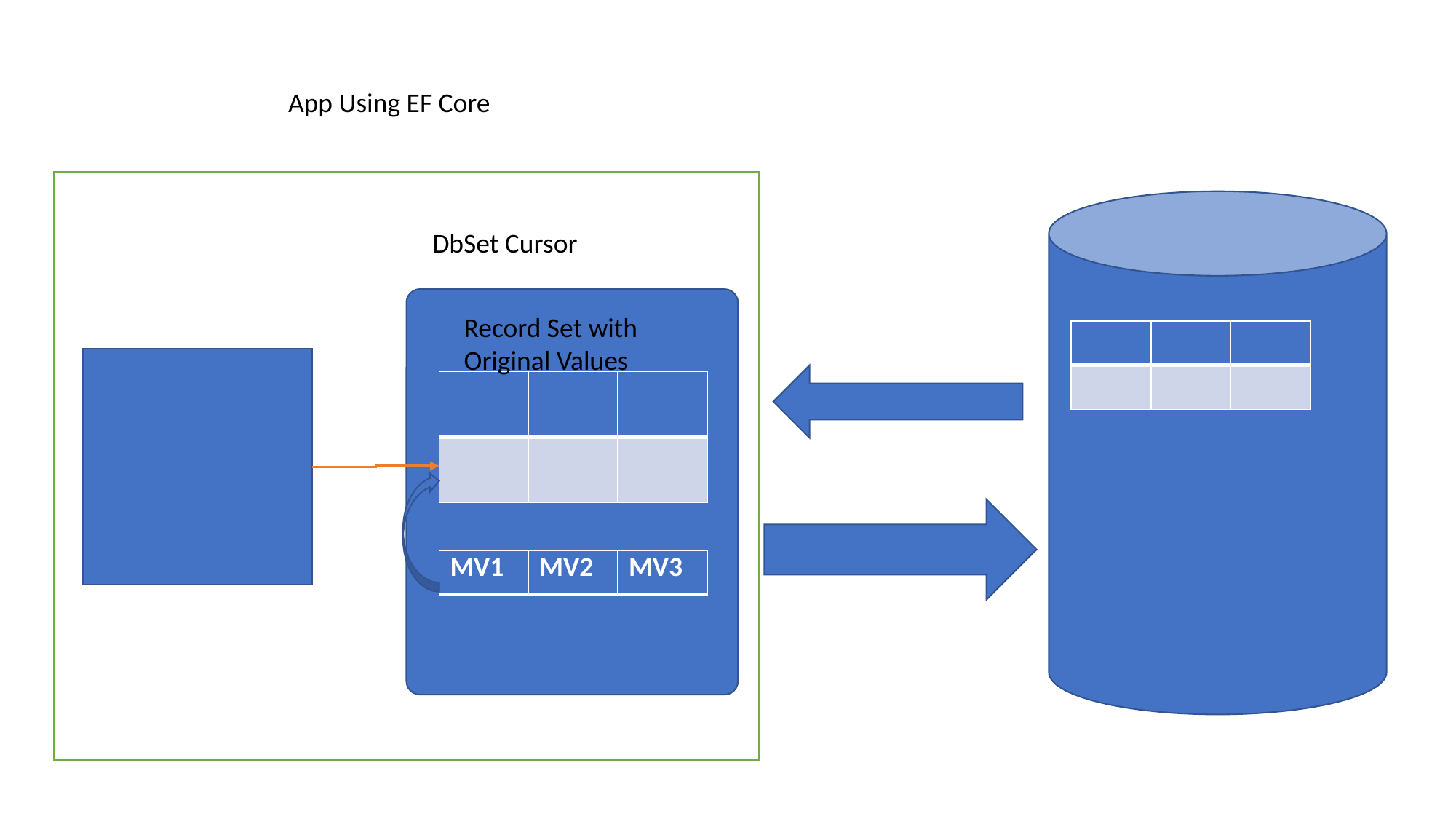

App Using EF Core

DbSet Cursor

Record Set with Original Values
|  |  |  |
| --- | --- | --- |
|  |  |  |

|  |  |  |
| --- | --- | --- |
|  |  |  |

| MV1 | MV2 | MV3 |
| --- | --- | --- |